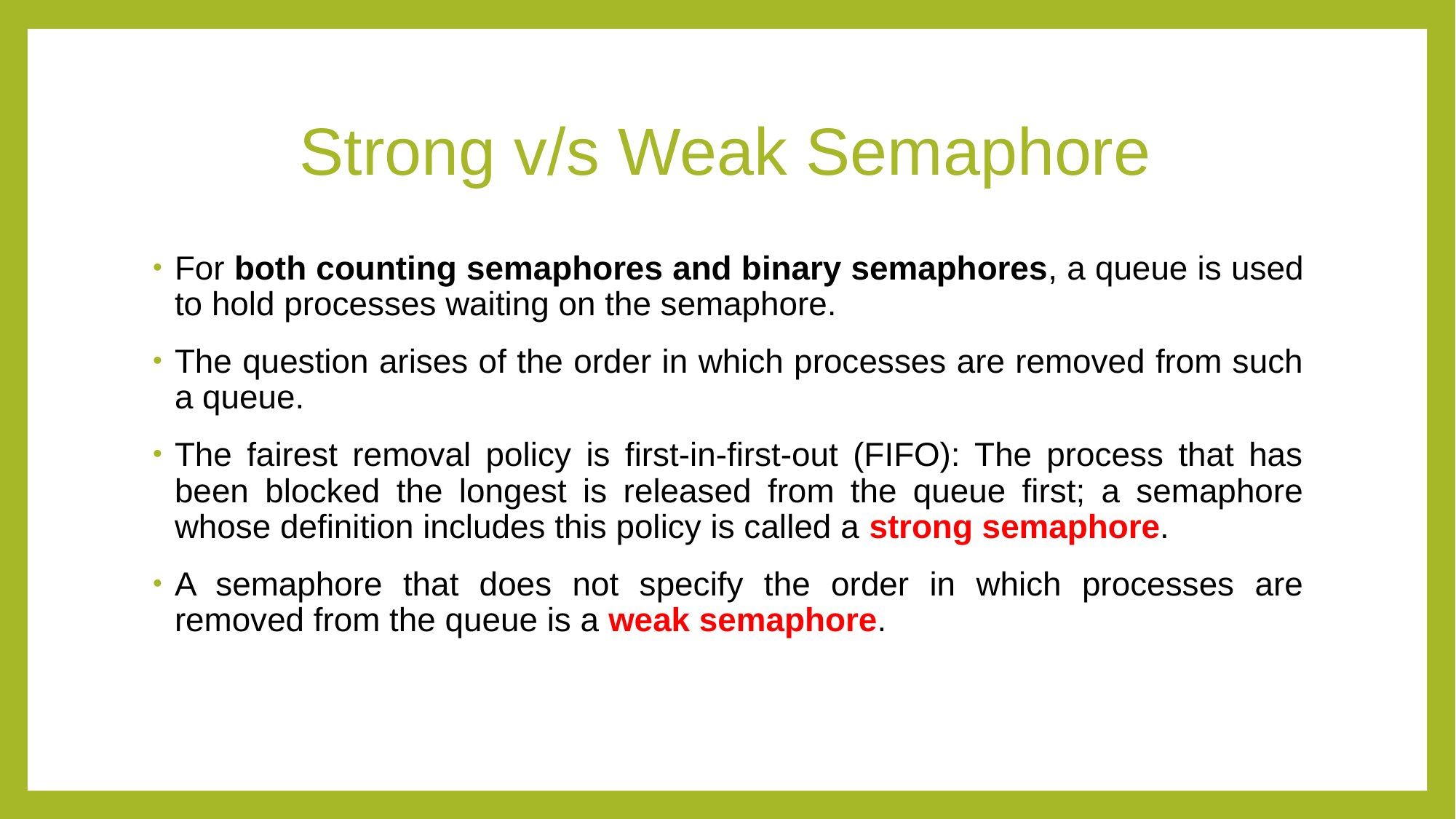

# Strong v/s Weak Semaphore
For both counting semaphores and binary semaphores, a queue is used to hold processes waiting on the semaphore.
The question arises of the order in which processes are removed from such a queue.
The fairest removal policy is first-in-first-out (FIFO): The process that has been blocked the longest is released from the queue first; a semaphore whose definition includes this policy is called a strong semaphore.
A semaphore that does not specify the order in which processes are removed from the queue is a weak semaphore.